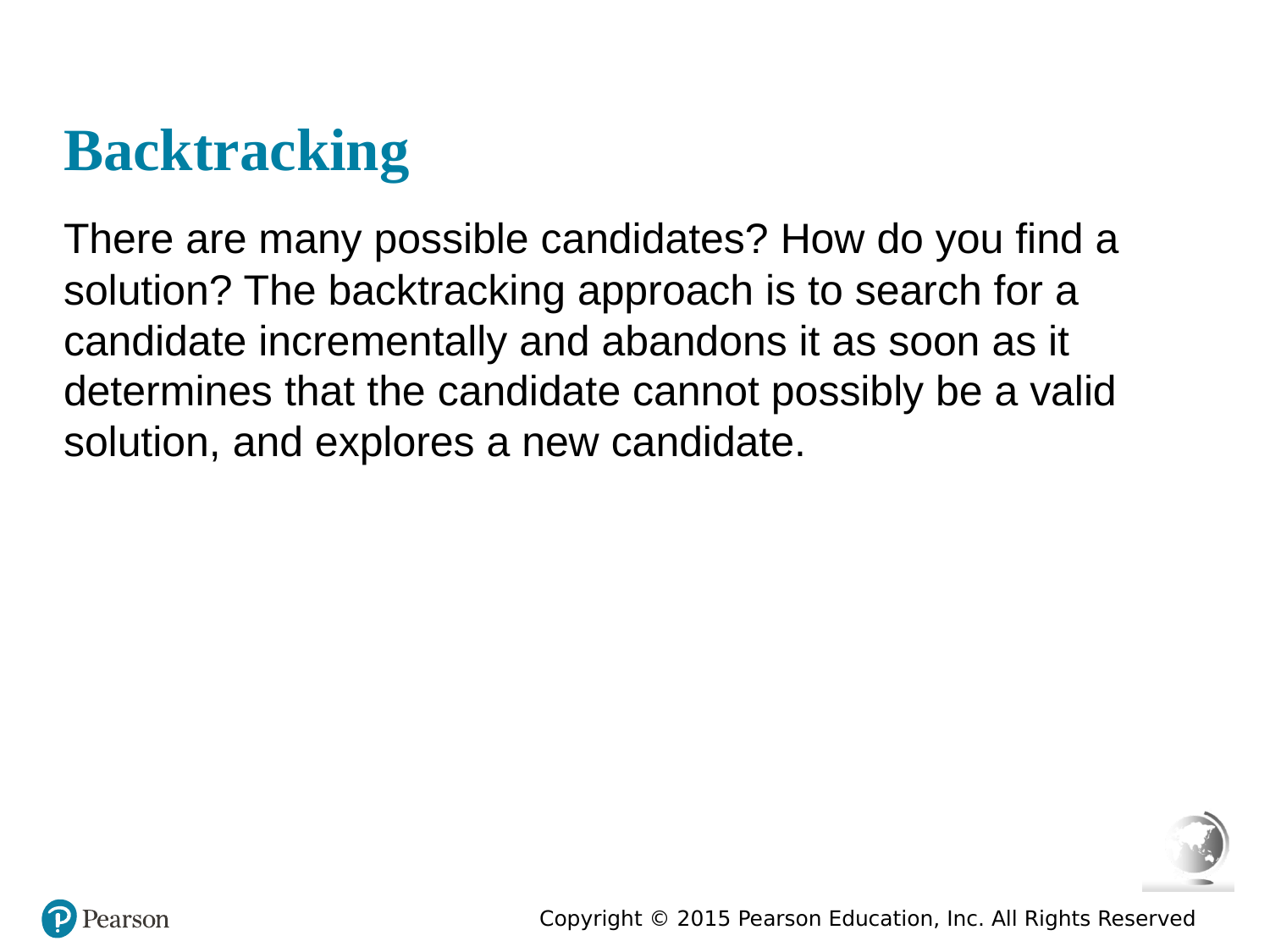

# Backtracking
There are many possible candidates? How do you find a solution? The backtracking approach is to search for a candidate incrementally and abandons it as soon as it determines that the candidate cannot possibly be a valid solution, and explores a new candidate.